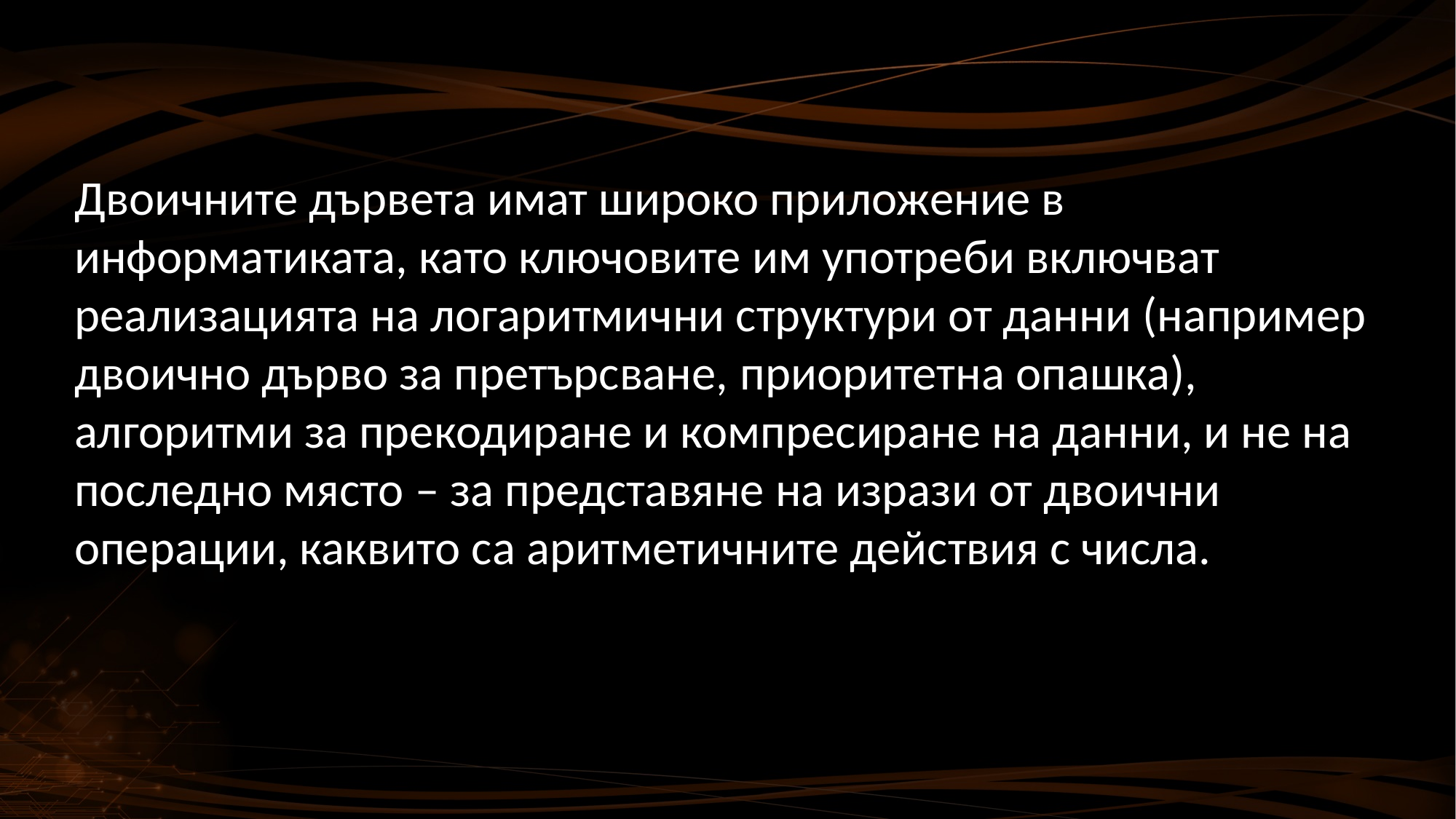

Двоичните дървета имат широко приложение в информатиката, като ключовите им употреби включват реализацията на логаритмични структури от данни (например двоично дърво за претърсване, приоритетна опашка), алгоритми за прекодиране и компресиране на данни, и не на последно място – за представяне на изрази от двоични операции, каквито са аритметичните действия с числа.